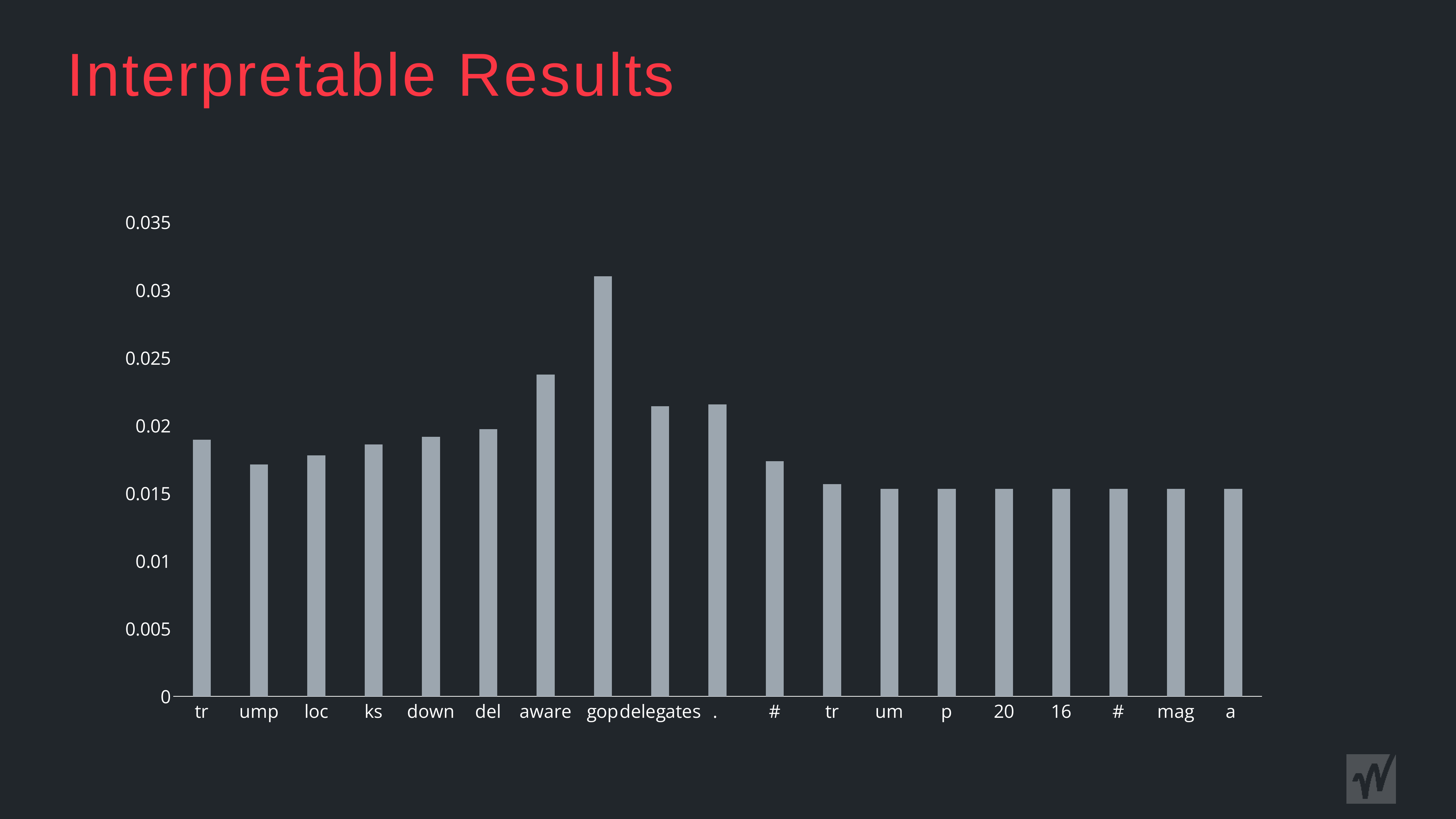

# Interpretable Results

### Chart

| Category |  |
|---|---|
| tr | 0.0189505089074373 |
| ump | 0.0171076543629169 |
| loc | 0.0177979096770286 |
| ks | 0.0185905508697032 |
| down | 0.0191548392176628 |
| del | 0.0197190325707197 |
| aware | 0.023743936792016 |
| gop | 0.0309999696910381 |
| delegates | 0.0214213822036981 |
| .  | 0.021557917818427 |
| # | 0.0173678547143936 |
| tr | 0.0156658850610256 |
| um | 0.0153224561363458 |
| p | 0.0153194786980748 |
| 20 | 0.0153194749727845 |
| 16 | 0.0153194749727845 |
| # | 0.0153194749727845 |
| mag | 0.0153194749727845 |
| a  | 0.0153194749727845 |